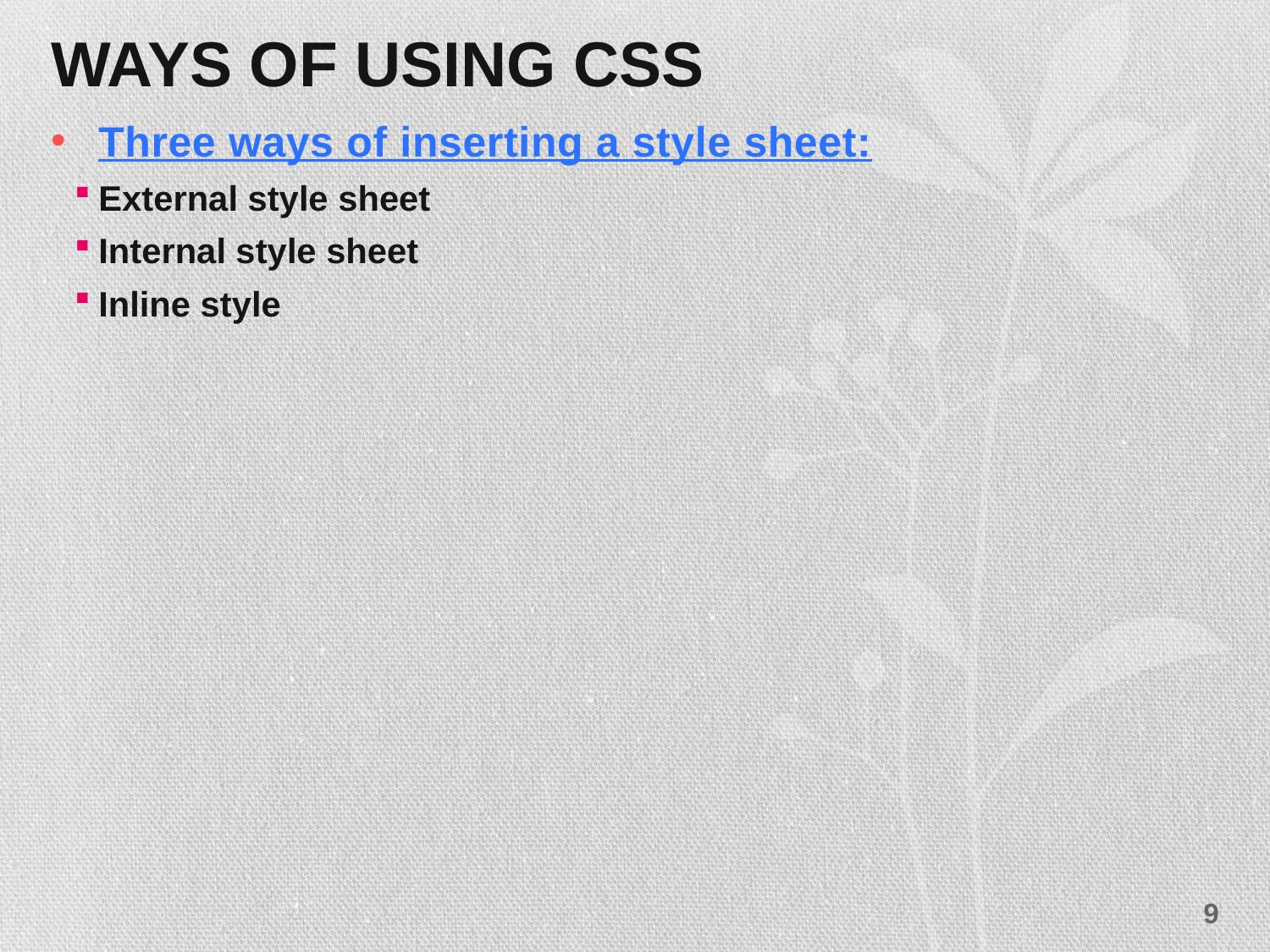

# Ways of using CSS
Three ways of inserting a style sheet:
External style sheet
Internal style sheet
Inline style

9